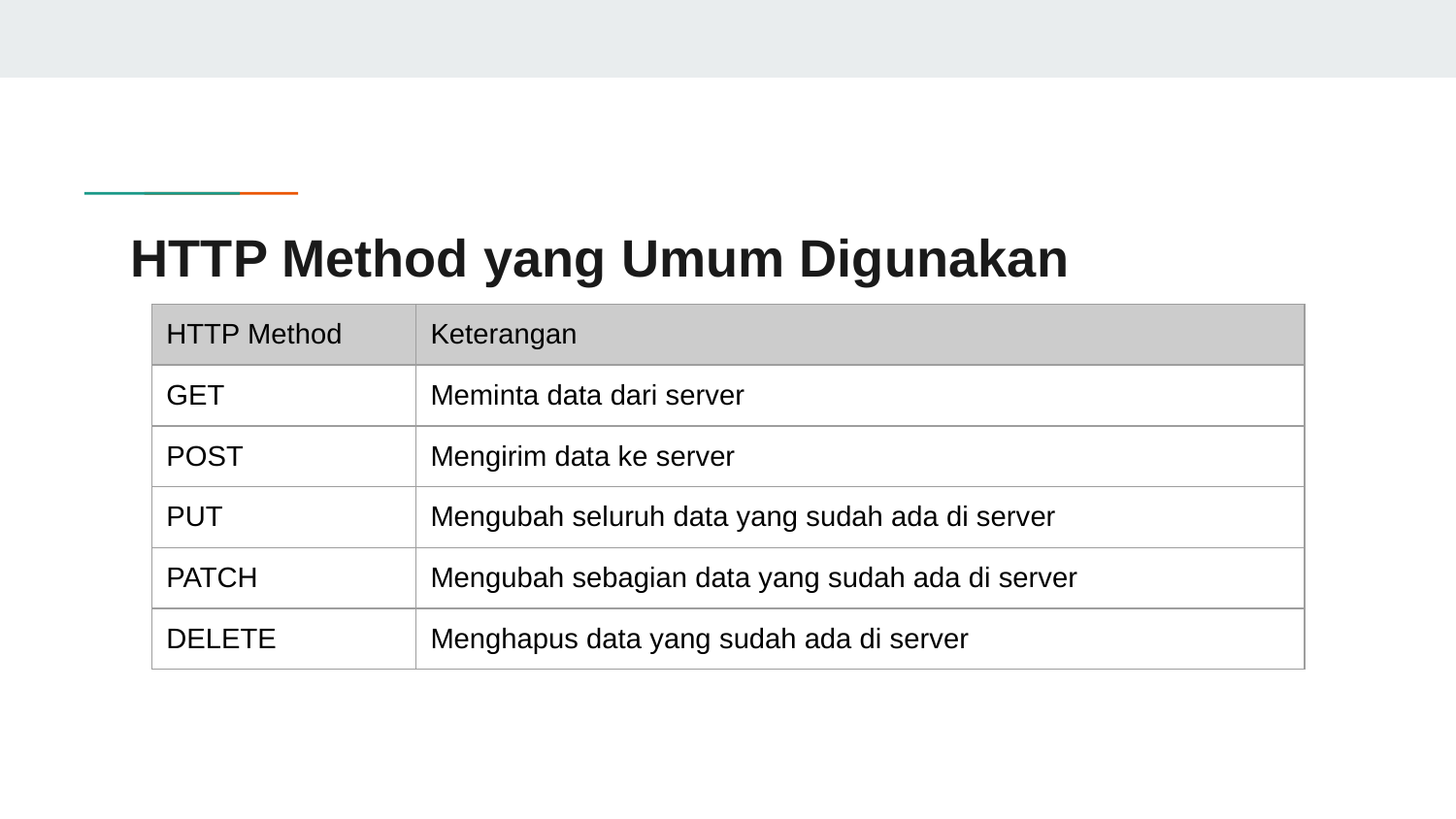

# HTTP Method yang Umum Digunakan
| HTTP Method | Keterangan |
| --- | --- |
| GET | Meminta data dari server |
| POST | Mengirim data ke server |
| PUT | Mengubah seluruh data yang sudah ada di server |
| PATCH | Mengubah sebagian data yang sudah ada di server |
| DELETE | Menghapus data yang sudah ada di server |